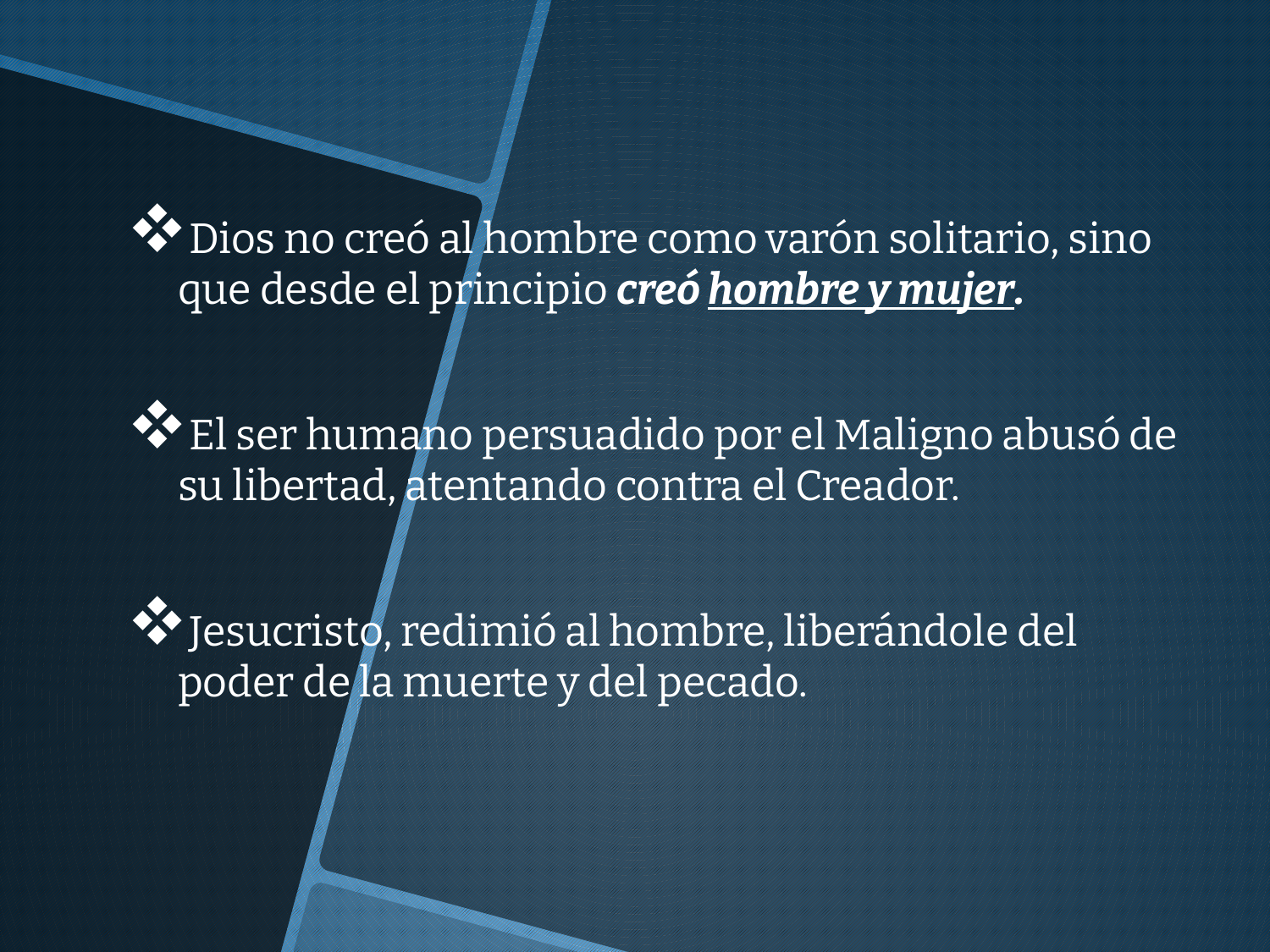

Dios no creó al hombre como varón solitario, sino que desde el principio creó hombre y mujer.

El ser humano persuadido por el Maligno abusó de su libertad, atentando contra el Creador.

Jesucristo, redimió al hombre, liberándole del poder de la muerte y del pecado.